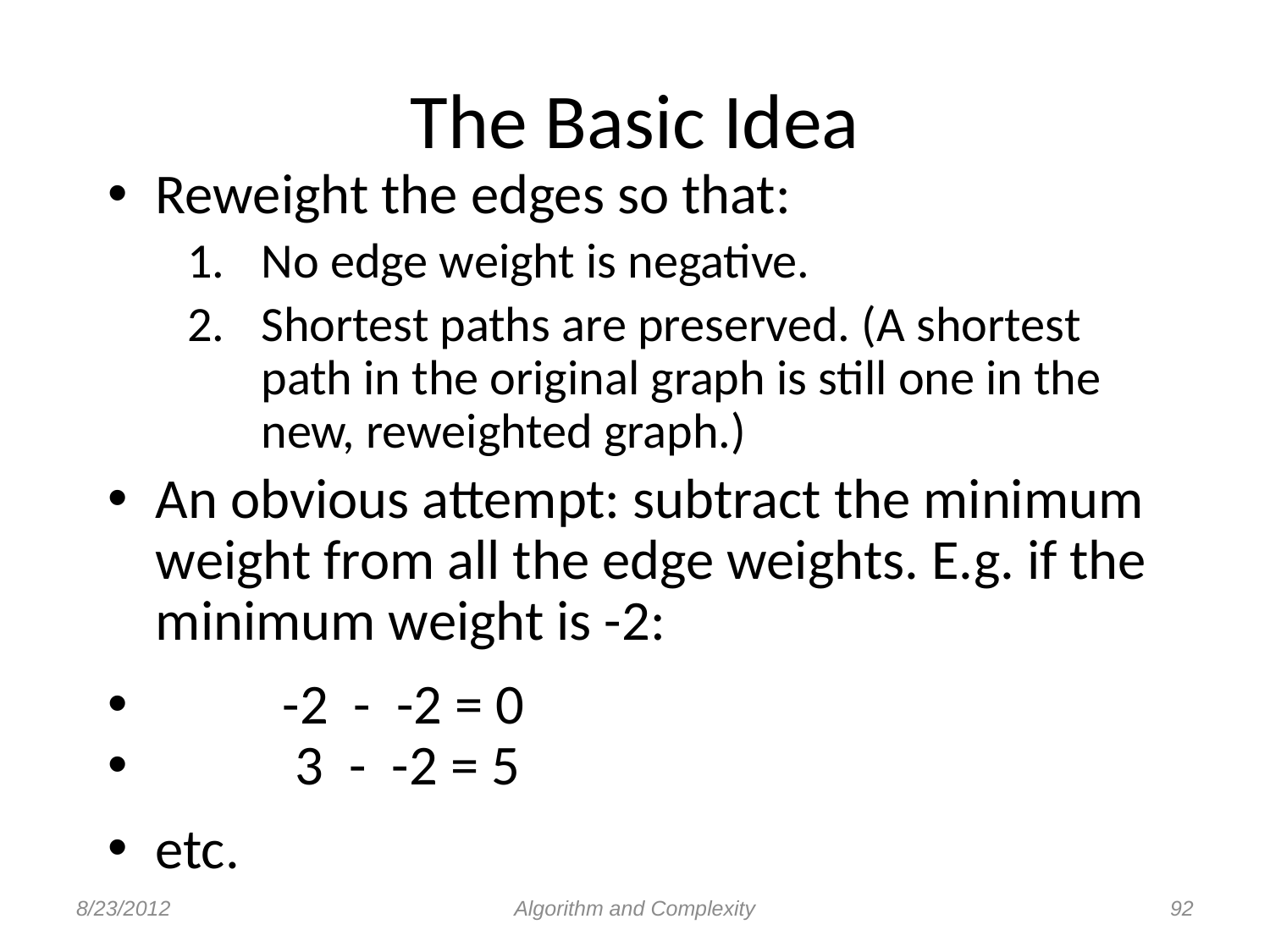

# The Basic Idea
Reweight the edges so that:
No edge weight is negative.
Shortest paths are preserved. (A shortest path in the original graph is still one in the new, reweighted graph.)
An obvious attempt: subtract the minimum weight from all the edge weights. E.g. if the minimum weight is -2:
	-2  -  -2 = 0
	 3  -  -2 = 5
etc.
8/23/2012
Algorithm and Complexity
92